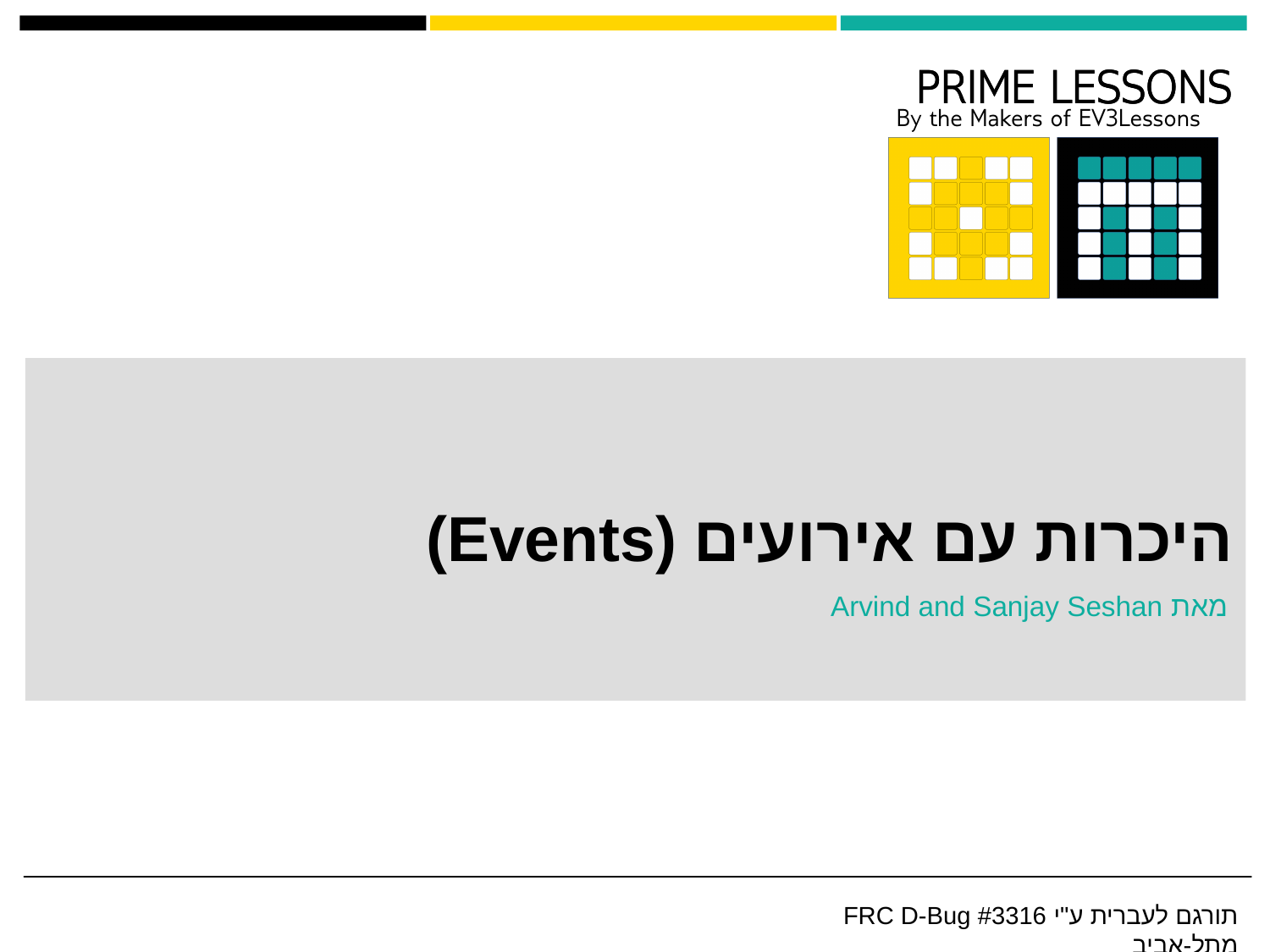

# היכרות עם אירועים (Events)
מאת Arvind and Sanjay Seshan